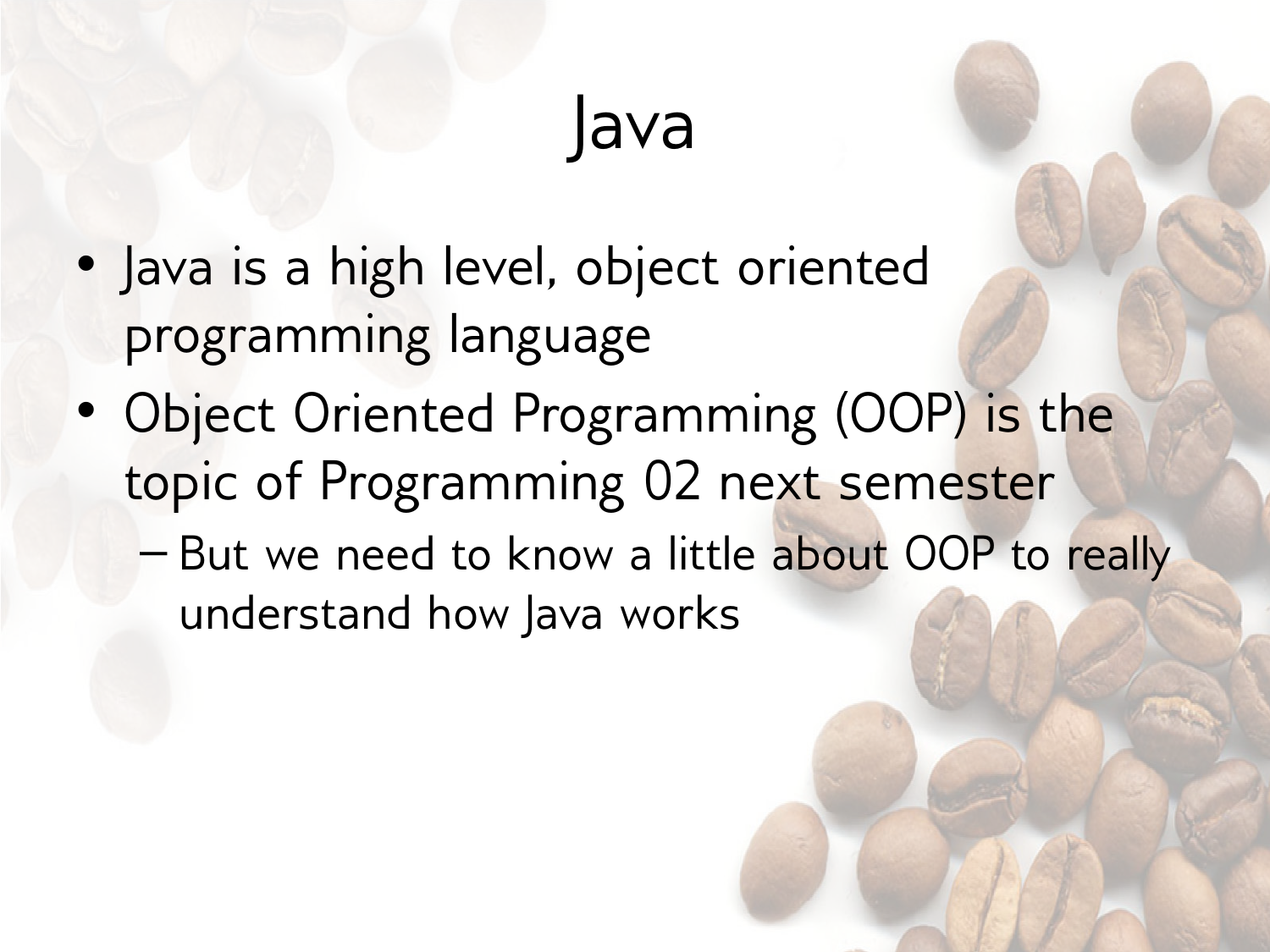

# Java
Java is a high level, object oriented programming language
Object Oriented Programming (OOP) is the topic of Programming 02 next semester
But we need to know a little about OOP to really understand how Java works